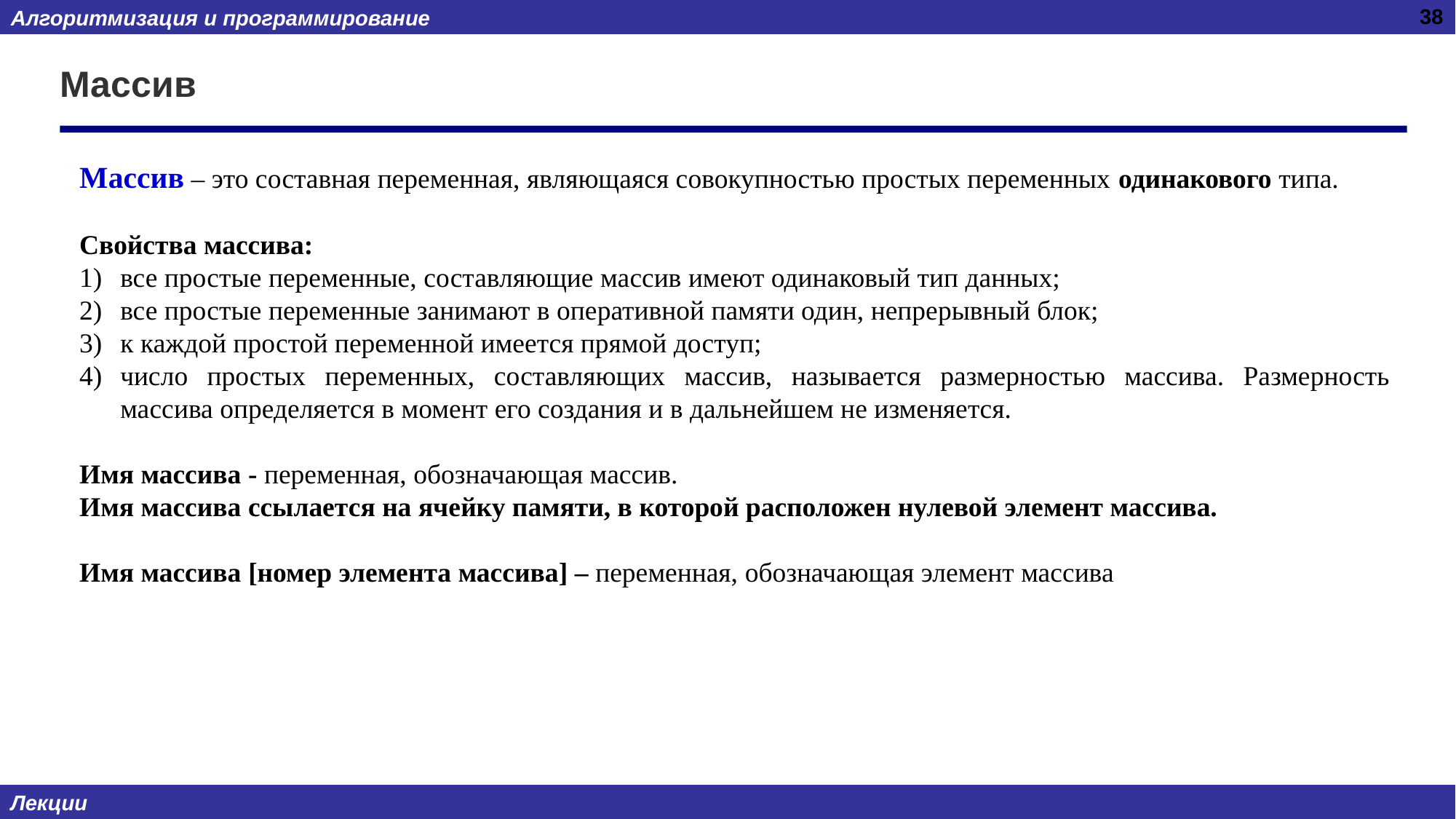

38
# Массив
Массив – это составная переменная, являющаяся совокупностью простых переменных одинакового типа.

Свойства массива:
все простые переменные, составляющие массив имеют одинаковый тип данных;
все простые переменные занимают в оперативной памяти один, непрерывный блок;
к каждой простой переменной имеется прямой доступ;
число простых переменных, составляющих массив, называется размерностью массива. Размерность массива определяется в момент его создания и в дальнейшем не изменяется.

Имя массива - переменная, обозначающая массив.
Имя массива ссылается на ячейку памяти, в которой расположен нулевой элемент массива.

Имя массива [номер элемента массива] – переменная, обозначающая элемент массива